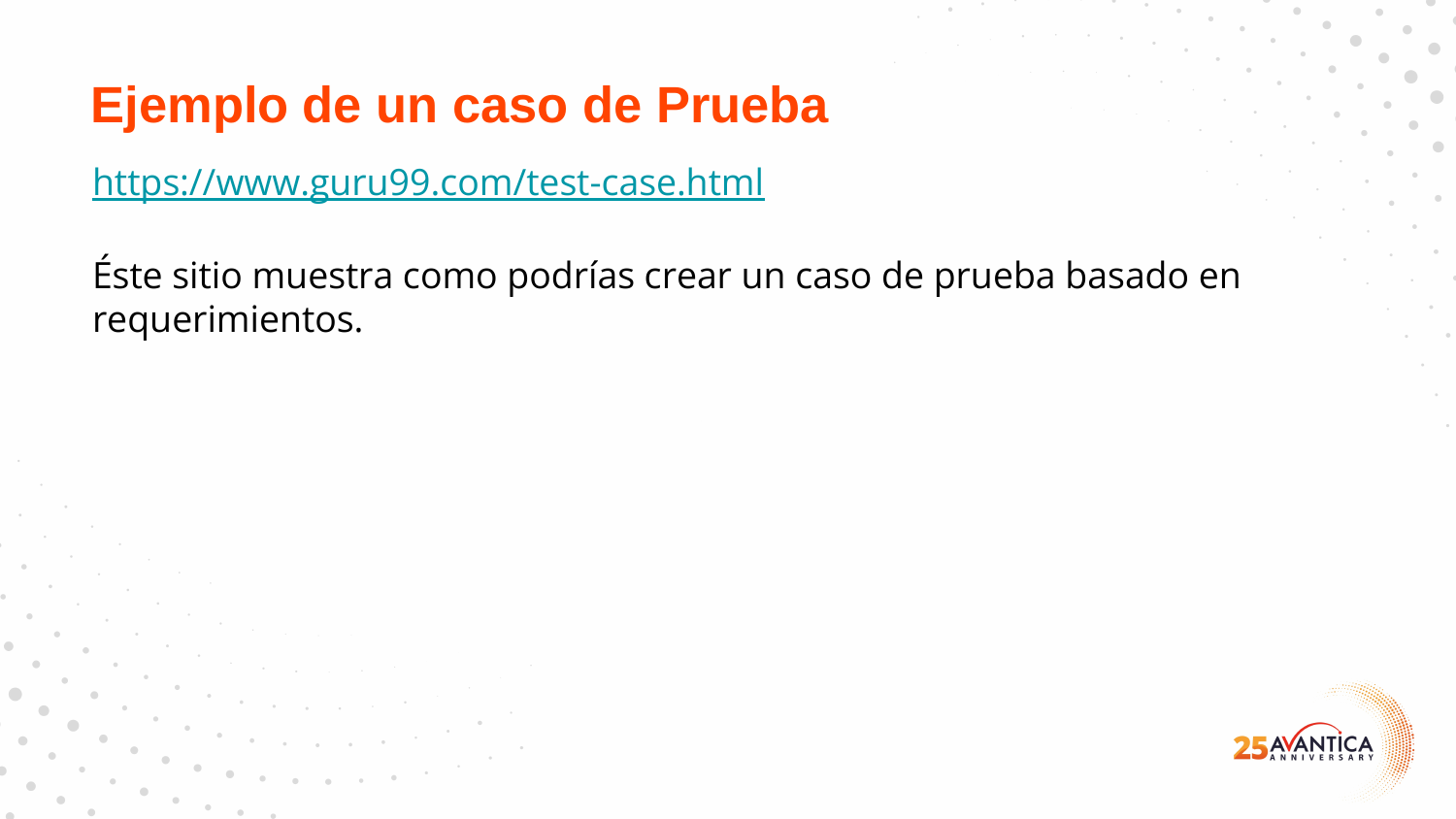

Ejemplo de un caso de Prueba
https://www.guru99.com/test-case.html

Éste sitio muestra como podrías crear un caso de prueba basado en requerimientos.